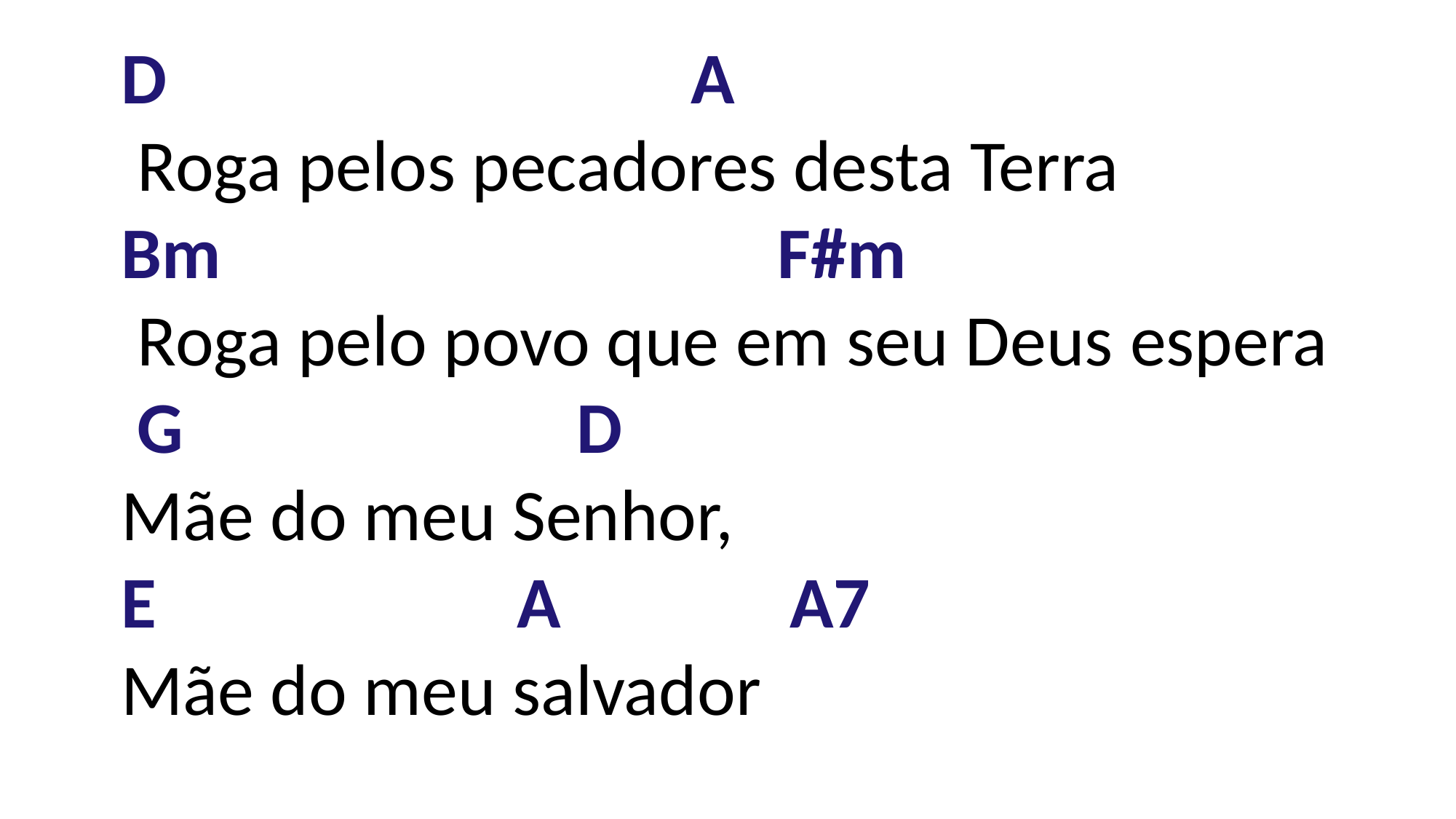

D                                A
 Roga pelos pecadores desta Terra
Bm                                  F#m
 Roga pelo povo que em seu Deus espera
 G                        D
Mãe do meu Senhor,
E                      A              A7
Mãe do meu salvador